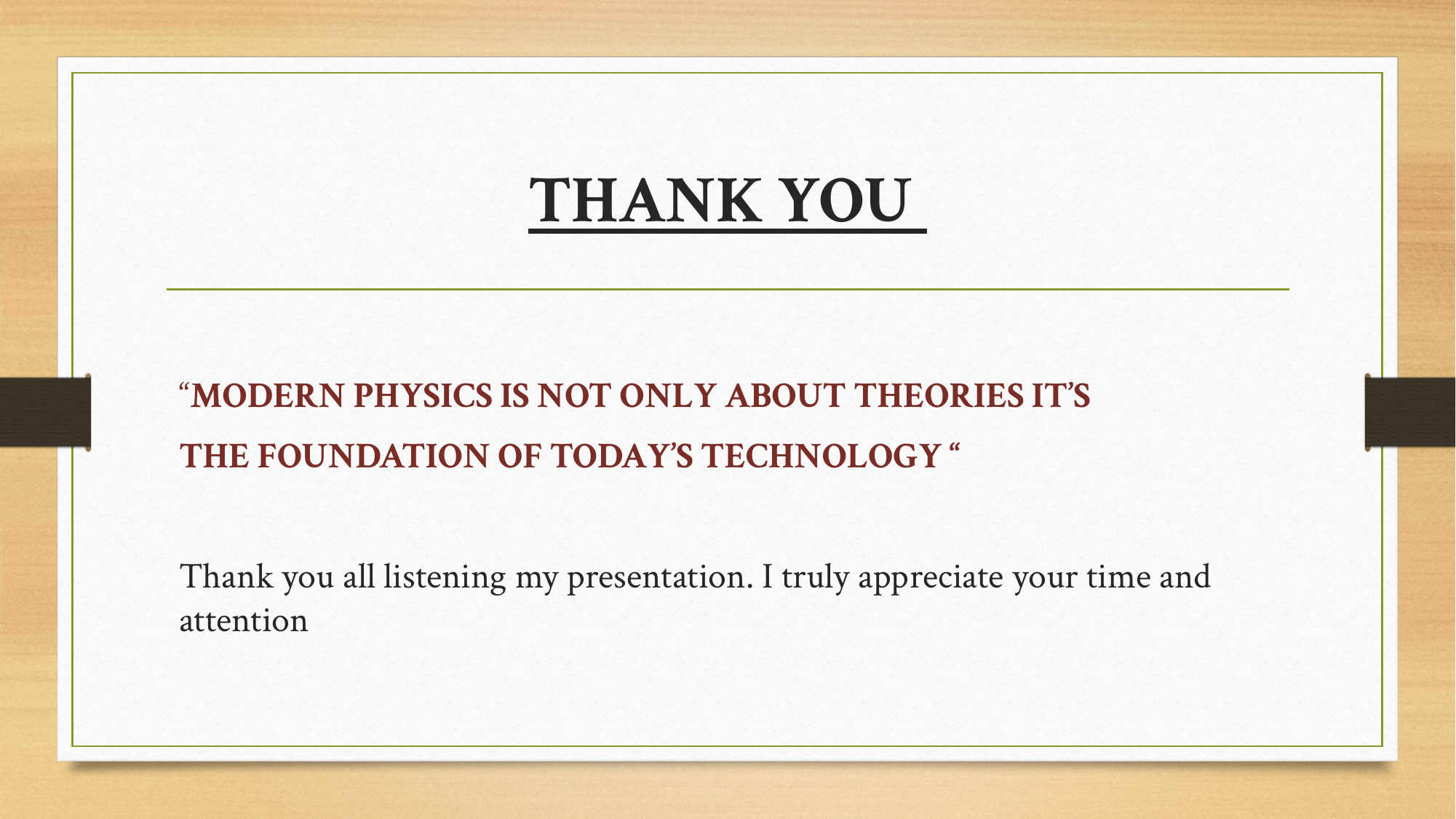

# THANK YOU

“MODERN PHYSICS IS NOT ONLY ABOUT THEORIES IT’S
THE FOUNDATION OF TODAY’S TECHNOLOGY “

Thank you all listening my presentation. I truly appreciate your time and attention